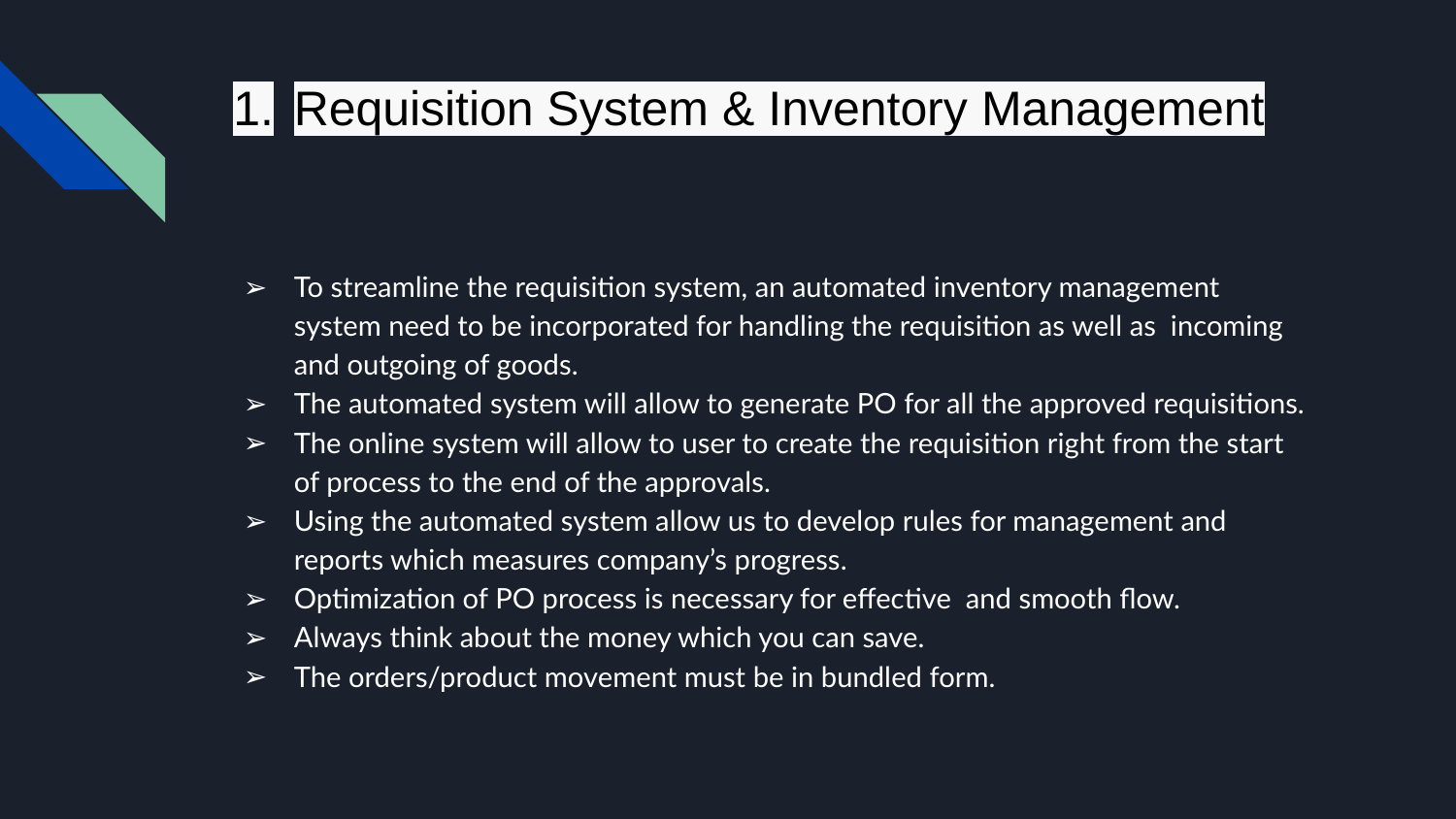

# Requisition System & Inventory Management
To streamline the requisition system, an automated inventory management system need to be incorporated for handling the requisition as well as  incoming and outgoing of goods.
The automated system will allow to generate PO for all the approved requisitions.
The online system will allow to user to create the requisition right from the start of process to the end of the approvals.
Using the automated system allow us to develop rules for management and reports which measures company’s progress.
Optimization of PO process is necessary for effective  and smooth flow.
Always think about the money which you can save.
The orders/product movement must be in bundled form.